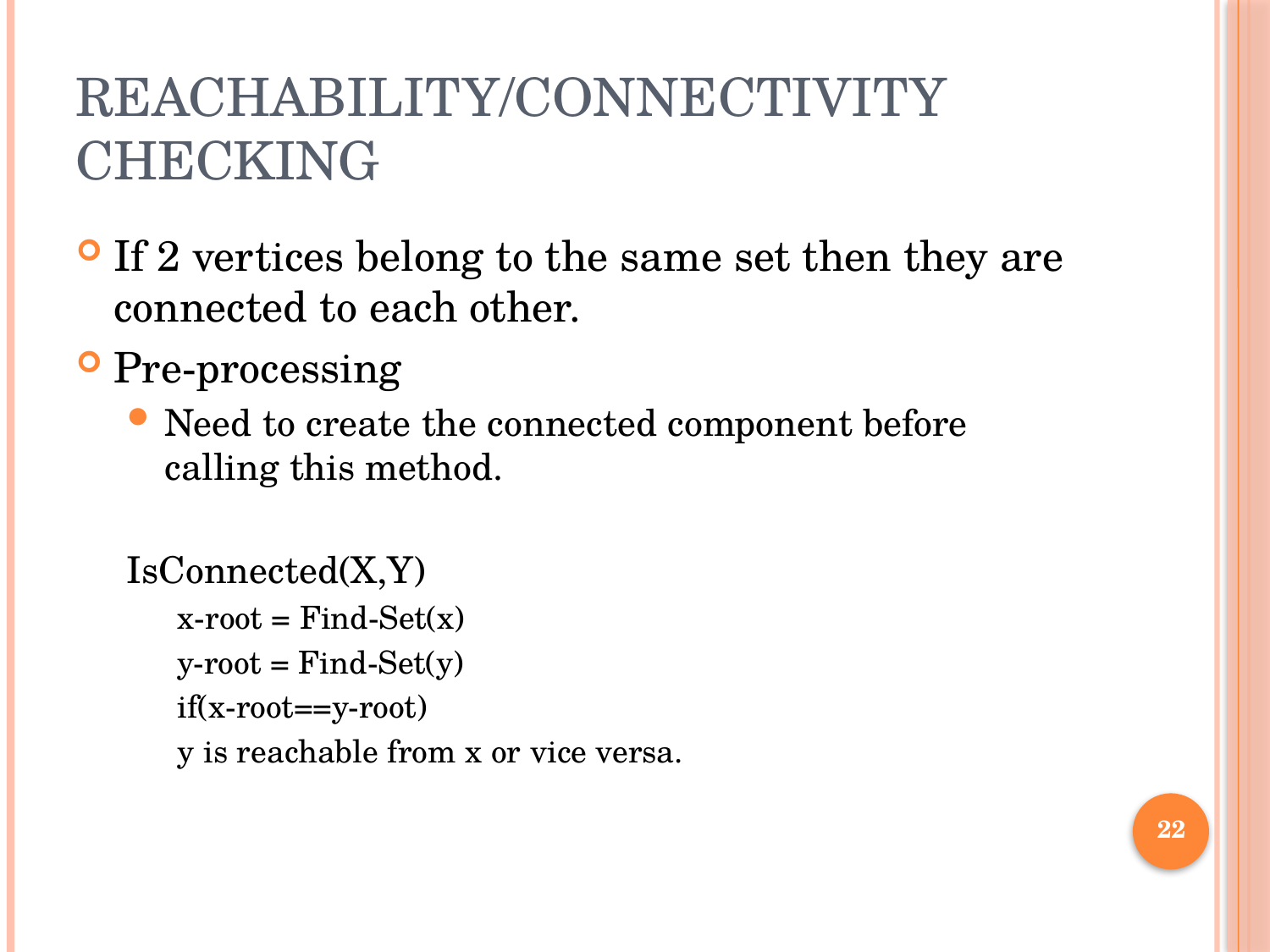

# Reachability/Connectivity checking
If 2 vertices belong to the same set then they are connected to each other.
Pre-processing
Need to create the connected component before calling this method.

IsConnected(X,Y)
x-root = Find-Set(x)
y-root = Find-Set(y)
if(x-root==y-root)
y is reachable from x or vice versa.

22